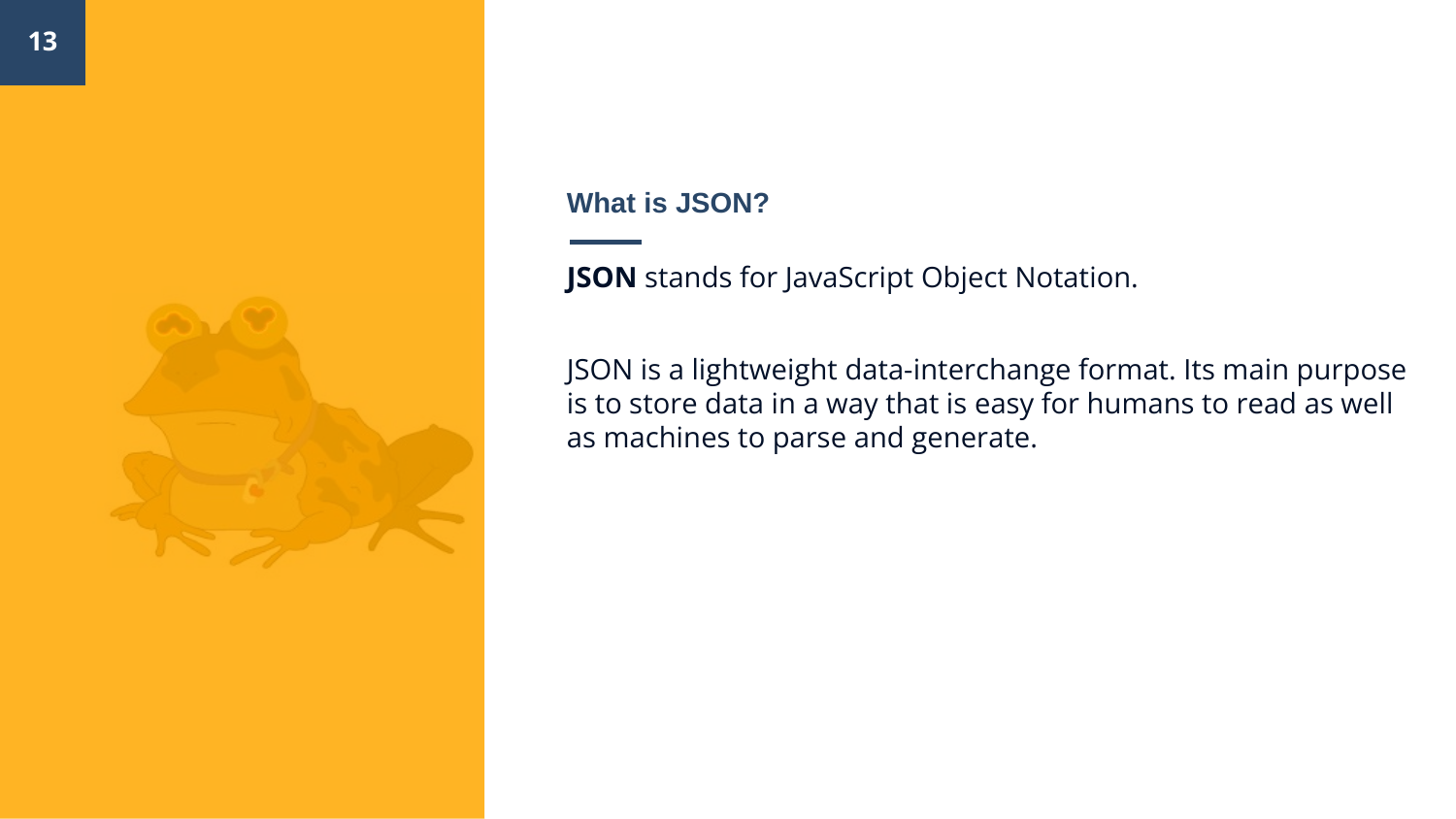

13
# What is JSON?
JSON stands for JavaScript Object Notation.

JSON is a lightweight data-interchange format. Its main purpose is to store data in a way that is easy for humans to read as well as machines to parse and generate.